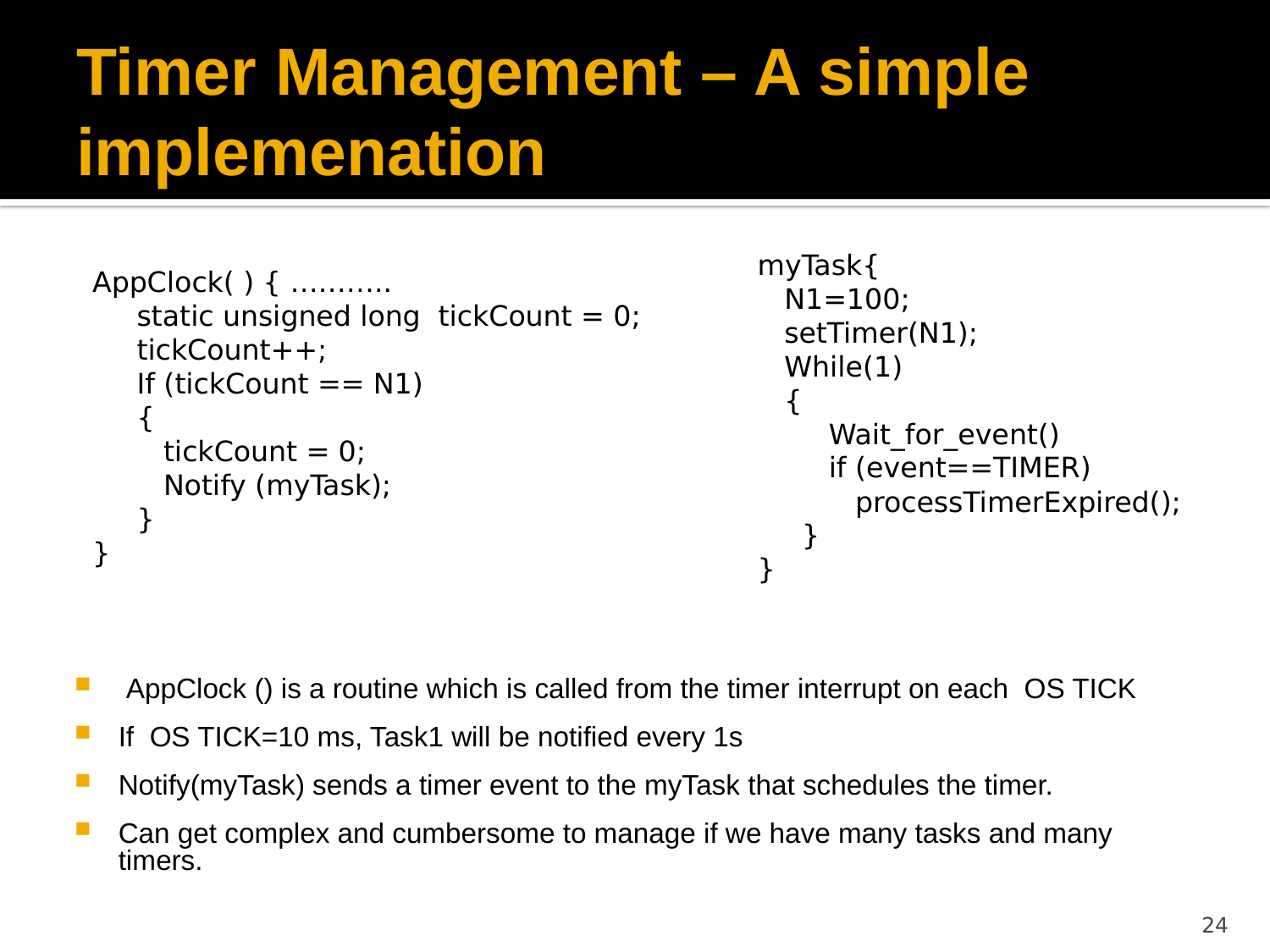

# Timer Management – A simple implemenation
myTask{
   N1=100;
   setTimer(N1);
   While(1)
   {
        Wait_for_event()
        if (event==TIMER)
           processTimerExpired();
     }
}
AppClock( ) { ………..
     static unsigned long  tickCount = 0;
     tickCount++;
     If (tickCount == N1)
     {
        tickCount = 0;
        Notify (myTask);
     }
}
 AppClock () is a routine which is called from the timer interrupt on each  OS TICK
If  OS TICK=10 ms, Task1 will be notified every 1s
Notify(myTask) sends a timer event to the myTask that schedules the timer.
Can get complex and cumbersome to manage if we have many tasks and many timers.
24